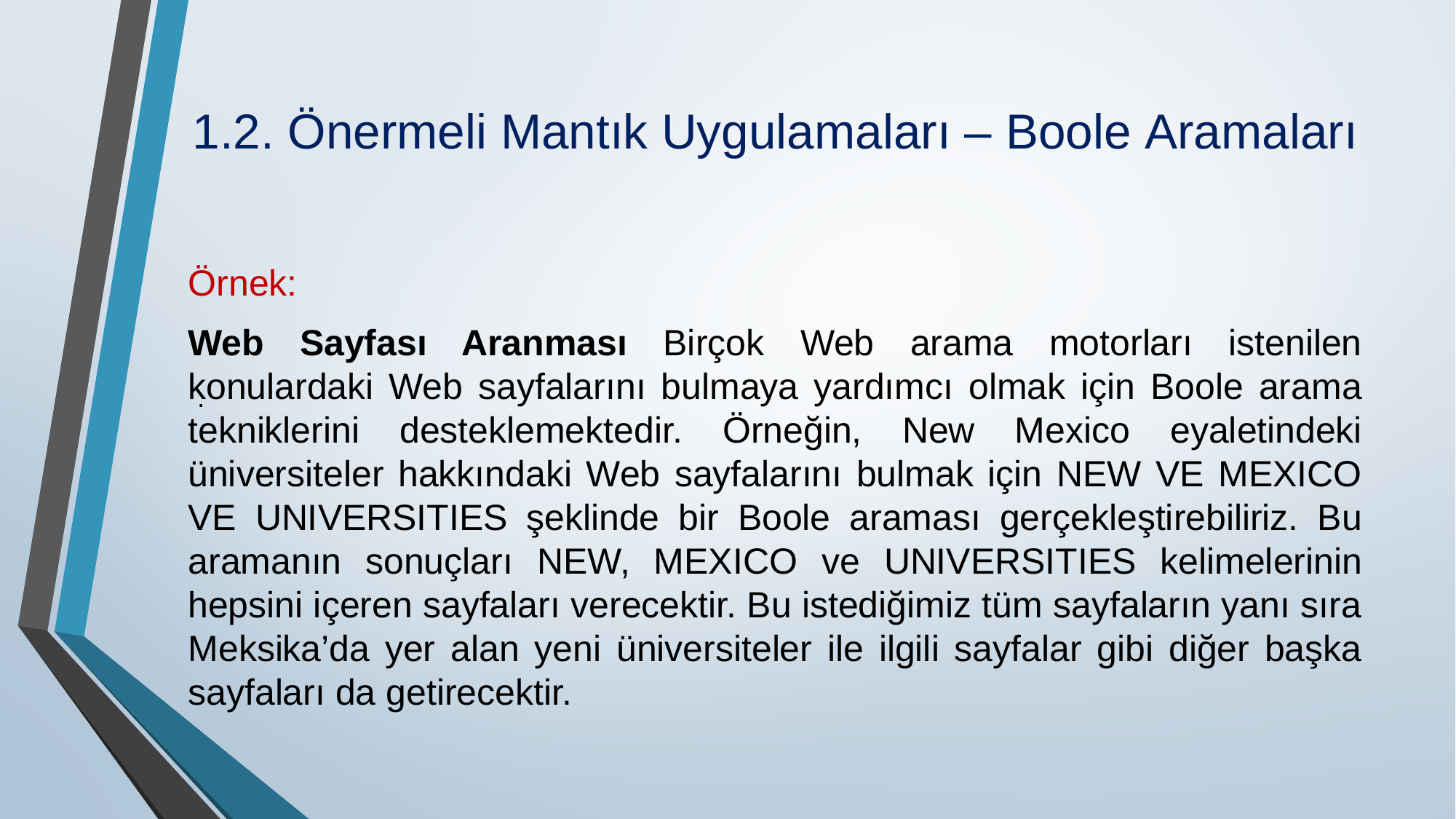

# 1.2. Önermeli Mantık Uygulamaları – Boole Aramaları
Örnek:
Web Sayfası Aranması Birçok Web arama motorları istenilen konulardaki Web sayfalarını bulmaya yardımcı olmak için Boole arama tekniklerini desteklemektedir. Örneğin, New Mexi­co eyaletindeki üniversiteler hakkındaki Web sayfalarını bulmak için NEW VE MEXICO VE UNIVERSITIES şeklinde bir Boole araması gerçekleştirebiliriz. Bu aramanın sonuçları NEW, MEXICO ve UNIVERSITIES kelimelerinin hepsini içeren sayfaları verecektir. Bu istediğimiz tüm sayfaların yanı sıra Meksika’da yer alan yeni üniversiteler ile ilgili sayfalar gibi diğer başka sayfaları da getirecektir.
.